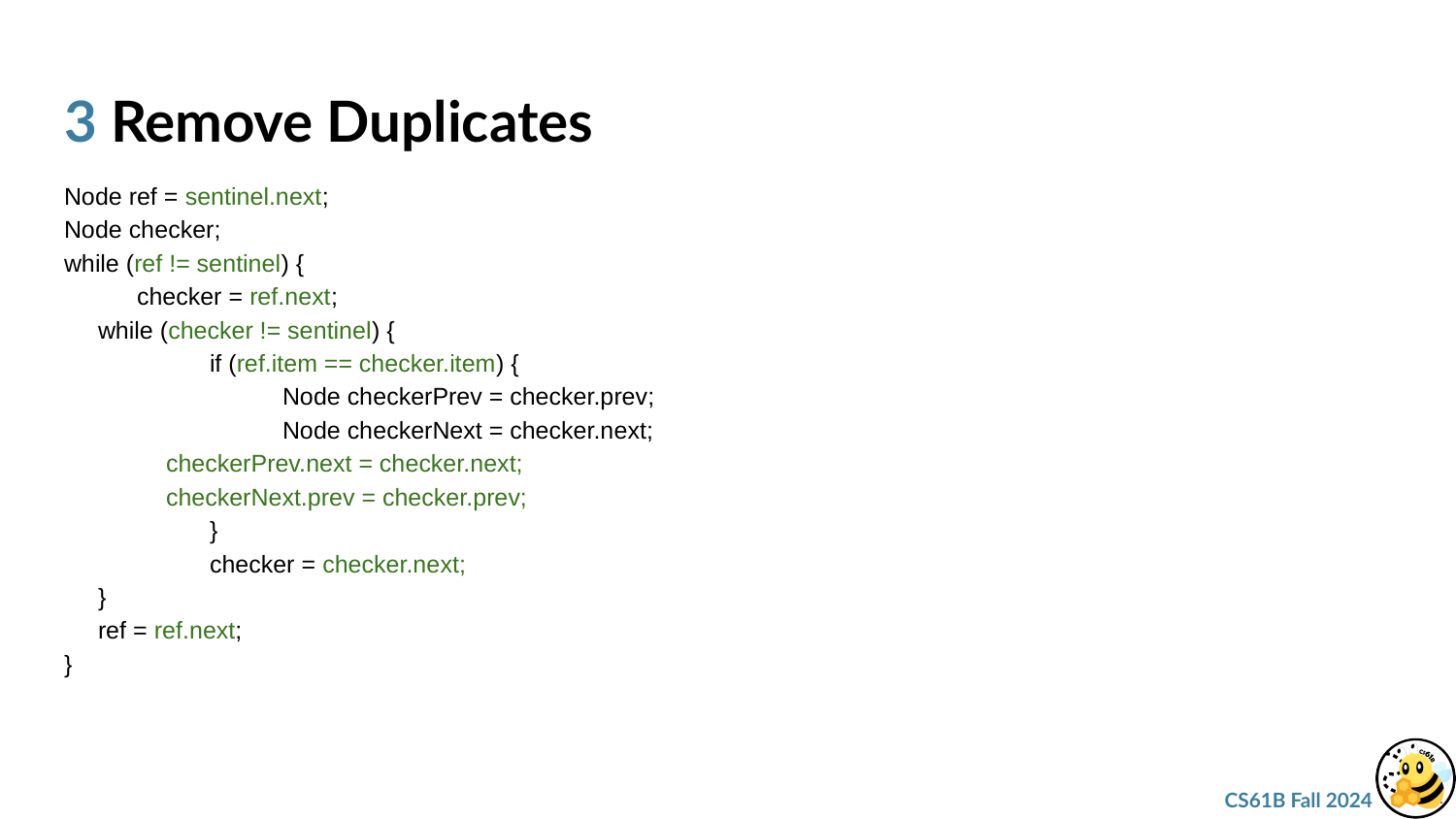

# 3 Remove Duplicates
Node ref = sentinel.next;
Node checker;
while (ref != sentinel) {
checker = ref.next;
     while (checker != sentinel) {
if (ref.item == checker.item) {
Node checkerPrev = checker.prev;
Node checkerNext = checker.next;
               checkerPrev.next = checker.next;
               checkerNext.prev = checker.prev;
}
checker = checker.next;
     }
     ref = ref.next;
}